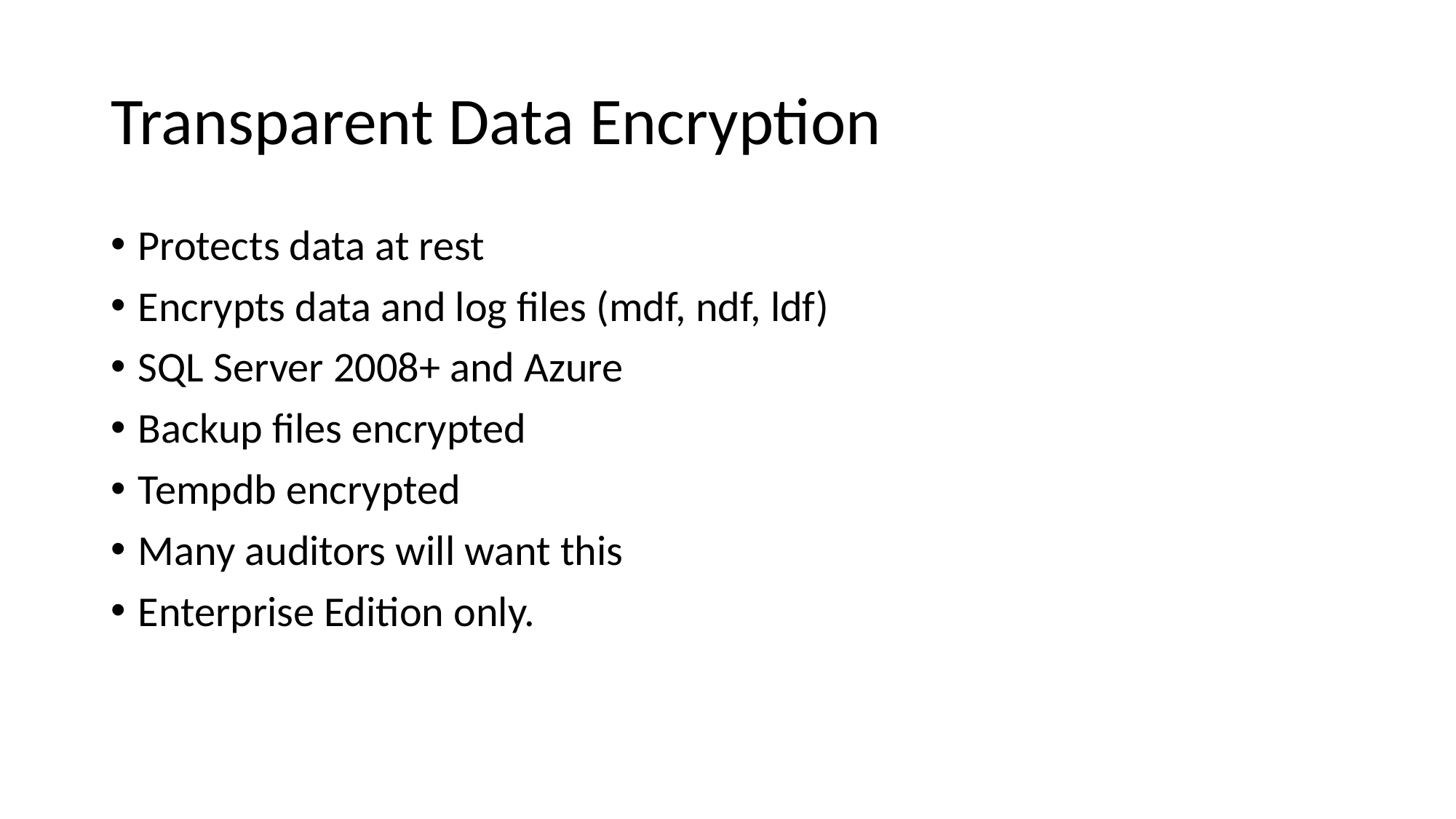

# Transparent Data Encryption
Protects data at rest
Encrypts data and log files (mdf, ndf, ldf)
SQL Server 2008+ and Azure
Backup files encrypted
Tempdb encrypted
Many auditors will want this
Enterprise Edition only.